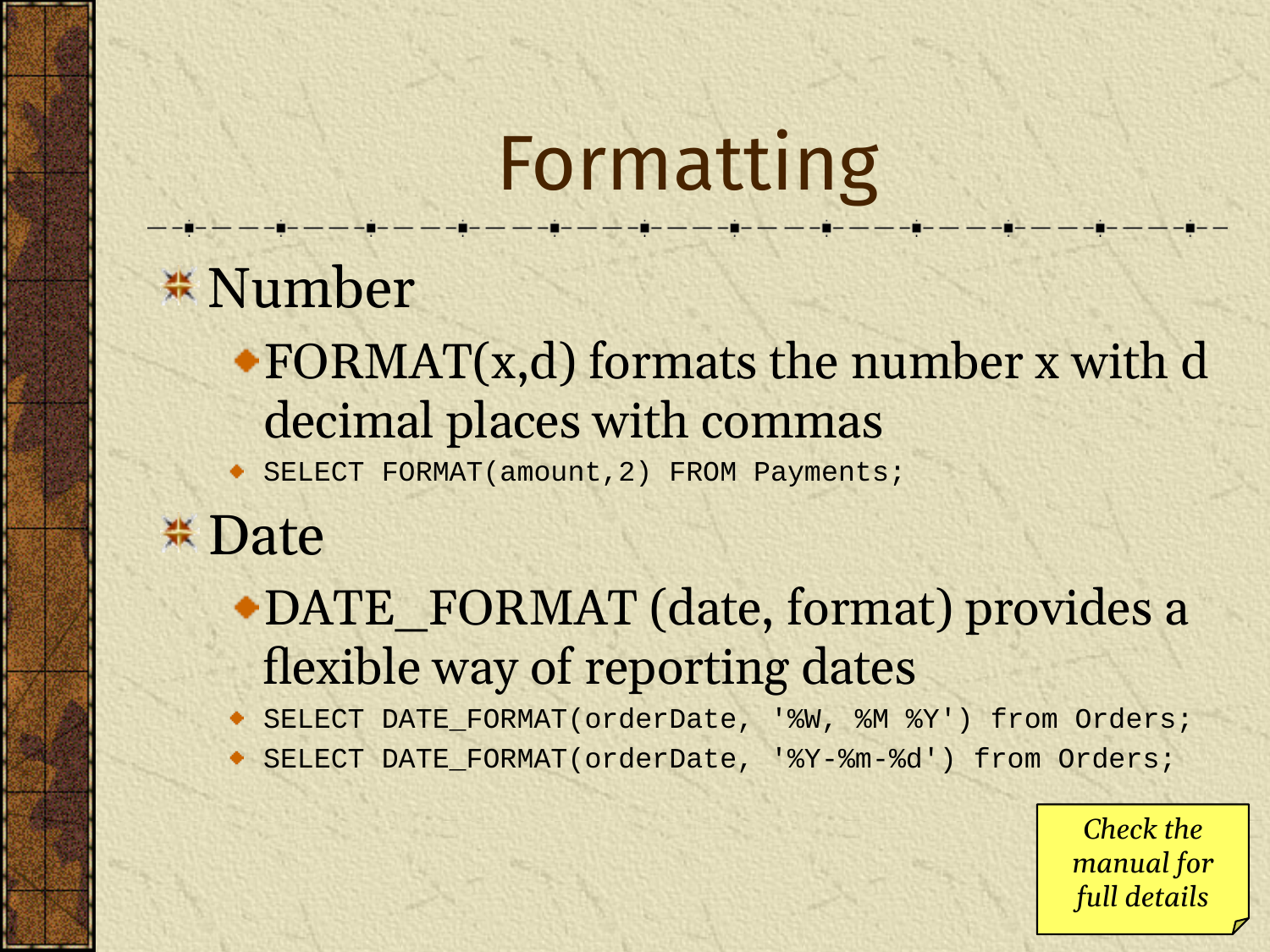

# Formatting
Number
FORMAT(x,d) formats the number x with d decimal places with commas
SELECT FORMAT(amount,2) FROM Payments;
Date
DATE_FORMAT (date, format) provides a flexible way of reporting dates
SELECT DATE_FORMAT(orderDate, '%W, %M %Y') from Orders;
SELECT DATE_FORMAT(orderDate, '%Y-%m-%d') from Orders;
Check the manual for full details